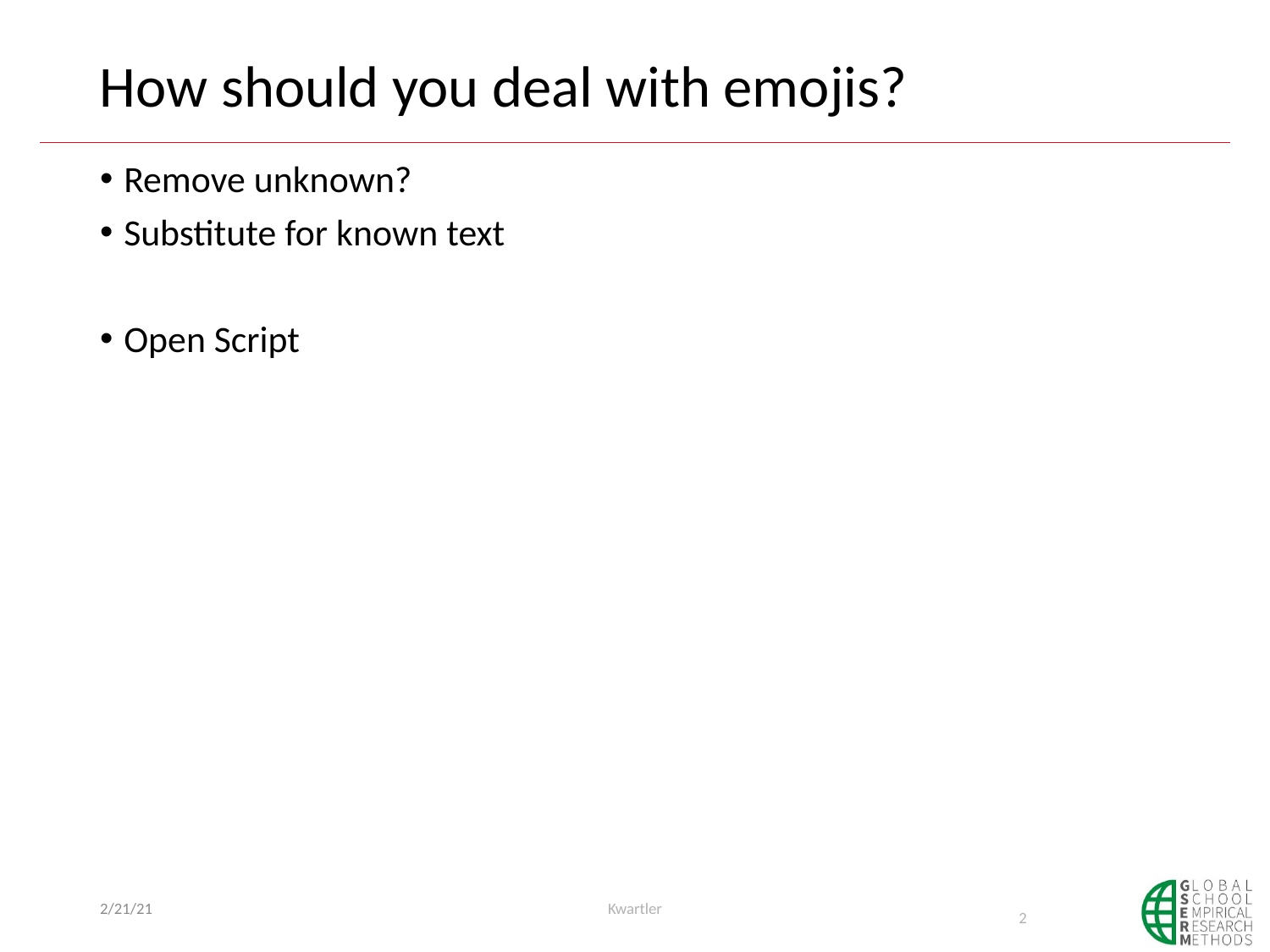

# How should you deal with emojis?
Remove unknown?
Substitute for known text

Open Script
2/21/21
Kwartler
2